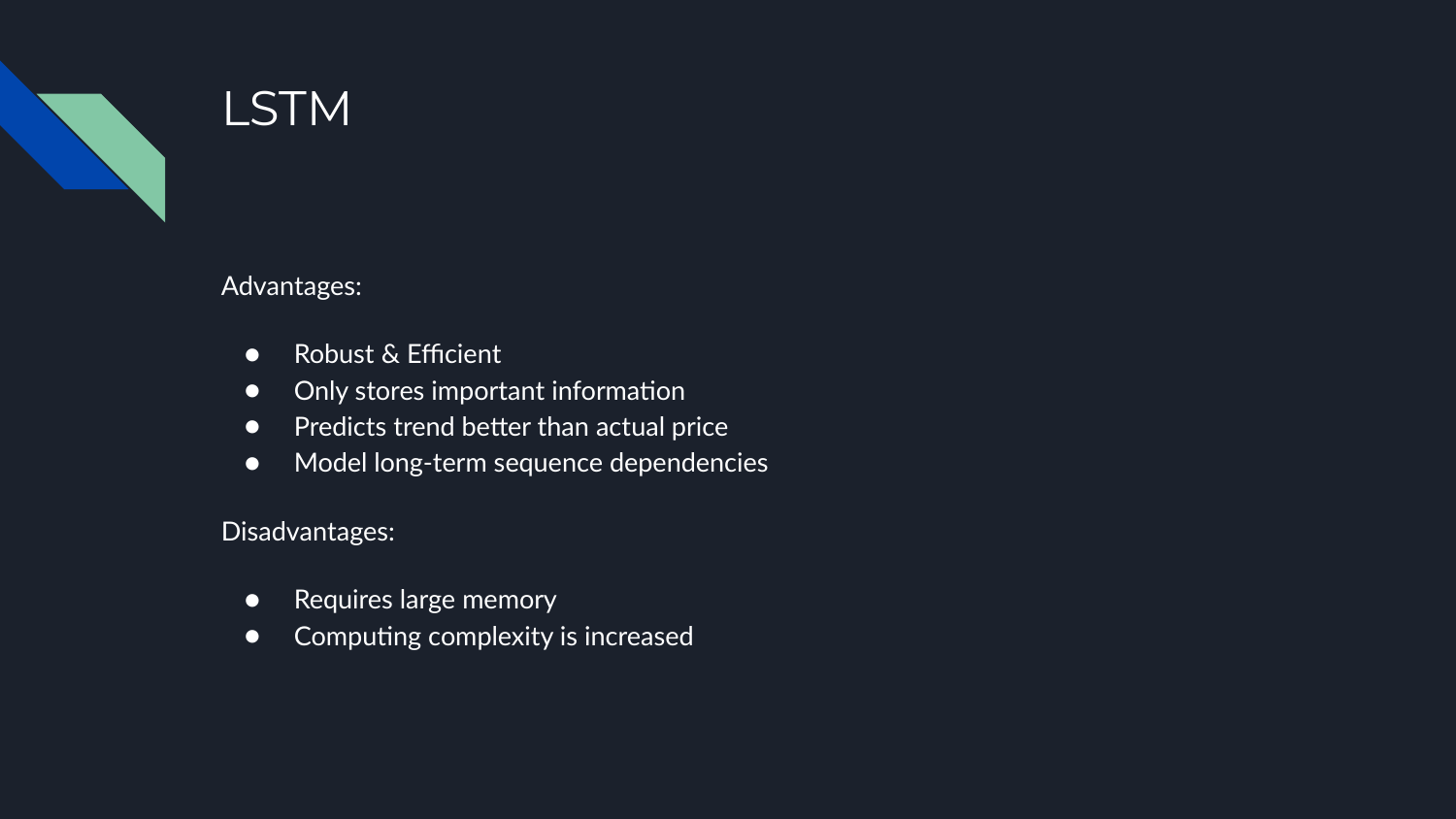

# LSTM
Advantages:
Robust & Efficient
Only stores important information
Predicts trend better than actual price
Model long-term sequence dependencies
Disadvantages:
Requires large memory
Computing complexity is increased